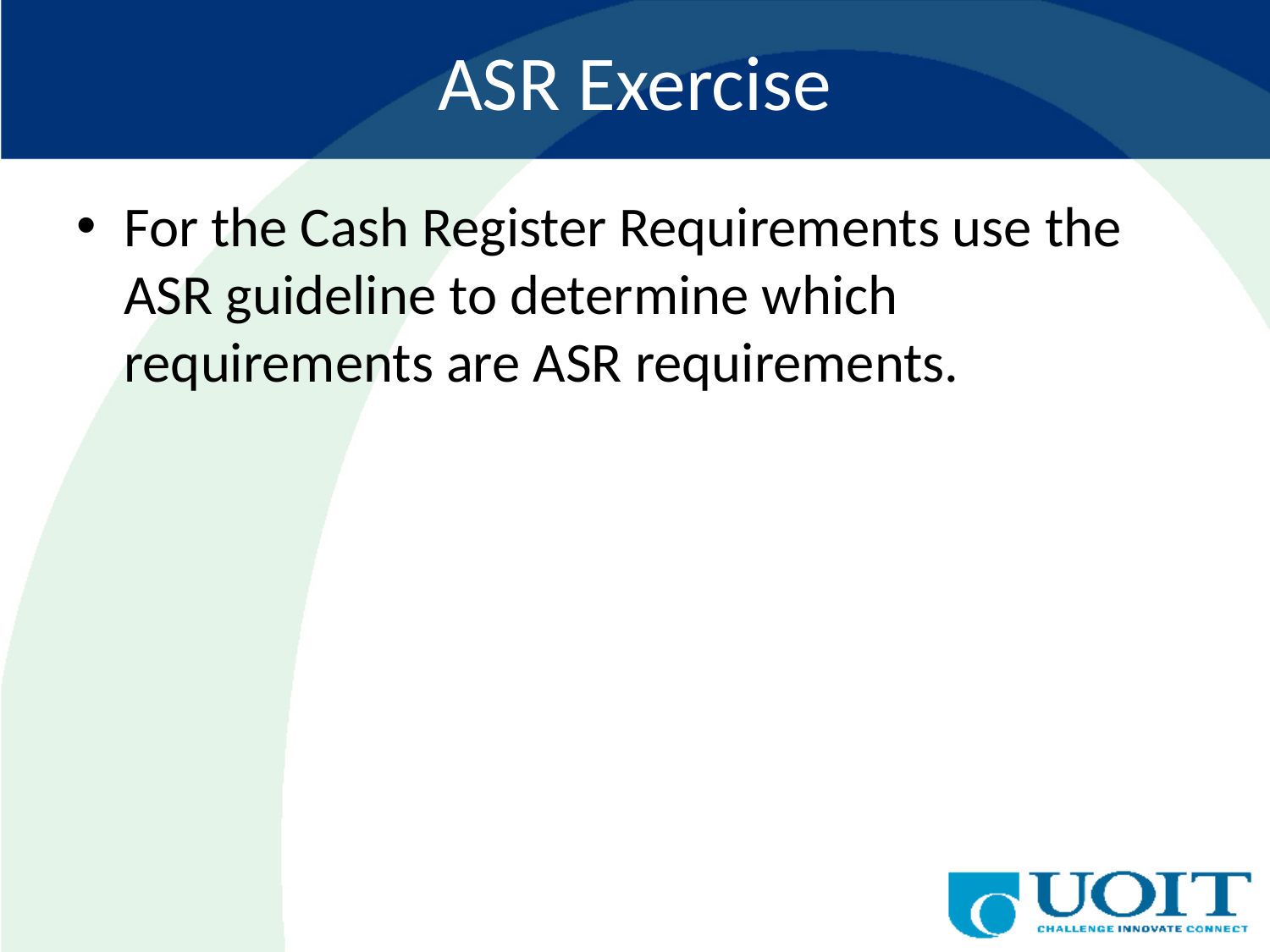

# ASR Exercise
For the Cash Register Requirements use the ASR guideline to determine which requirements are ASR requirements.